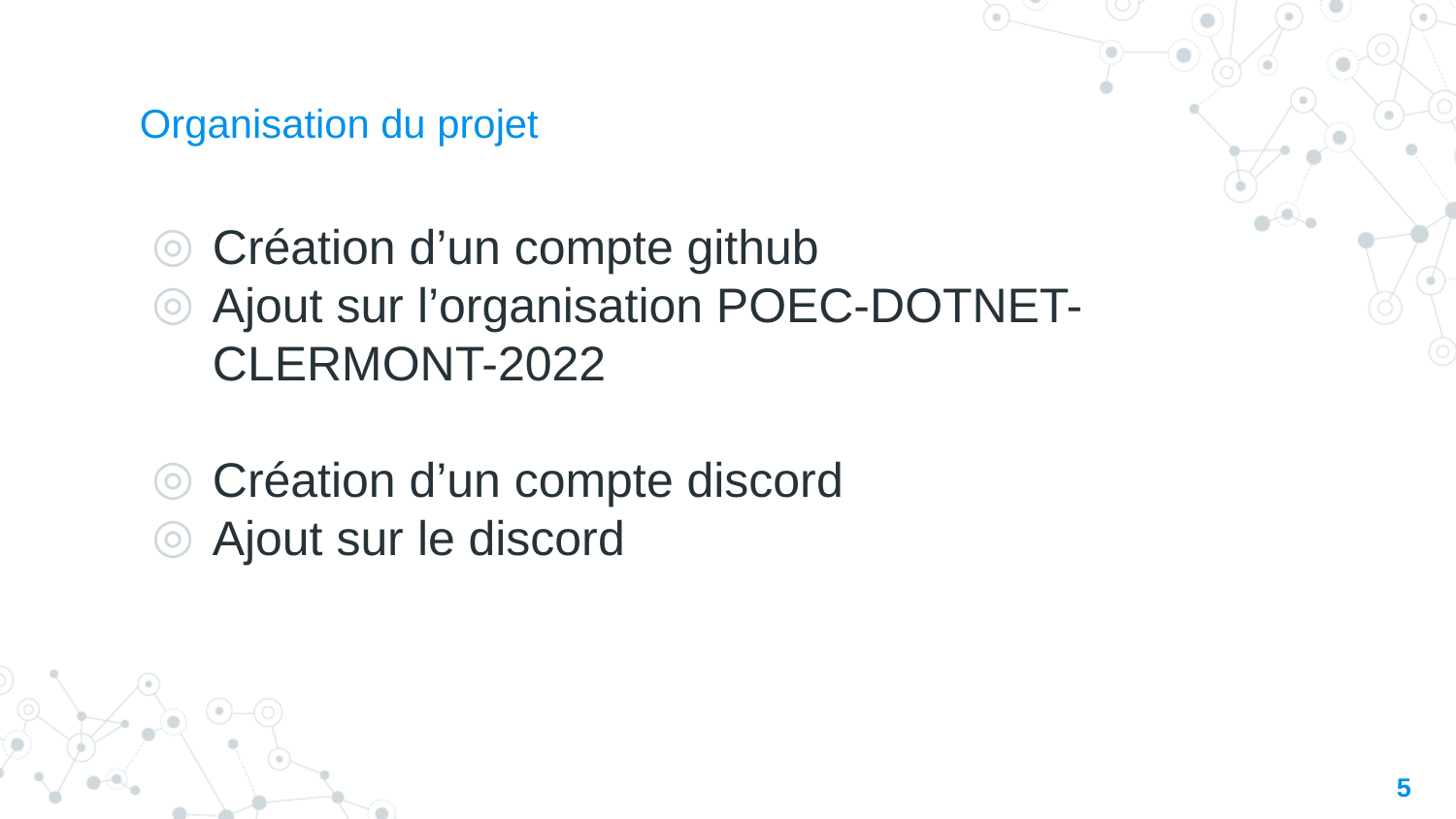

# Organisation du projet
Création d’un compte github
Ajout sur l’organisation POEC-DOTNET-CLERMONT-2022

Création d’un compte discord
Ajout sur le discord

5